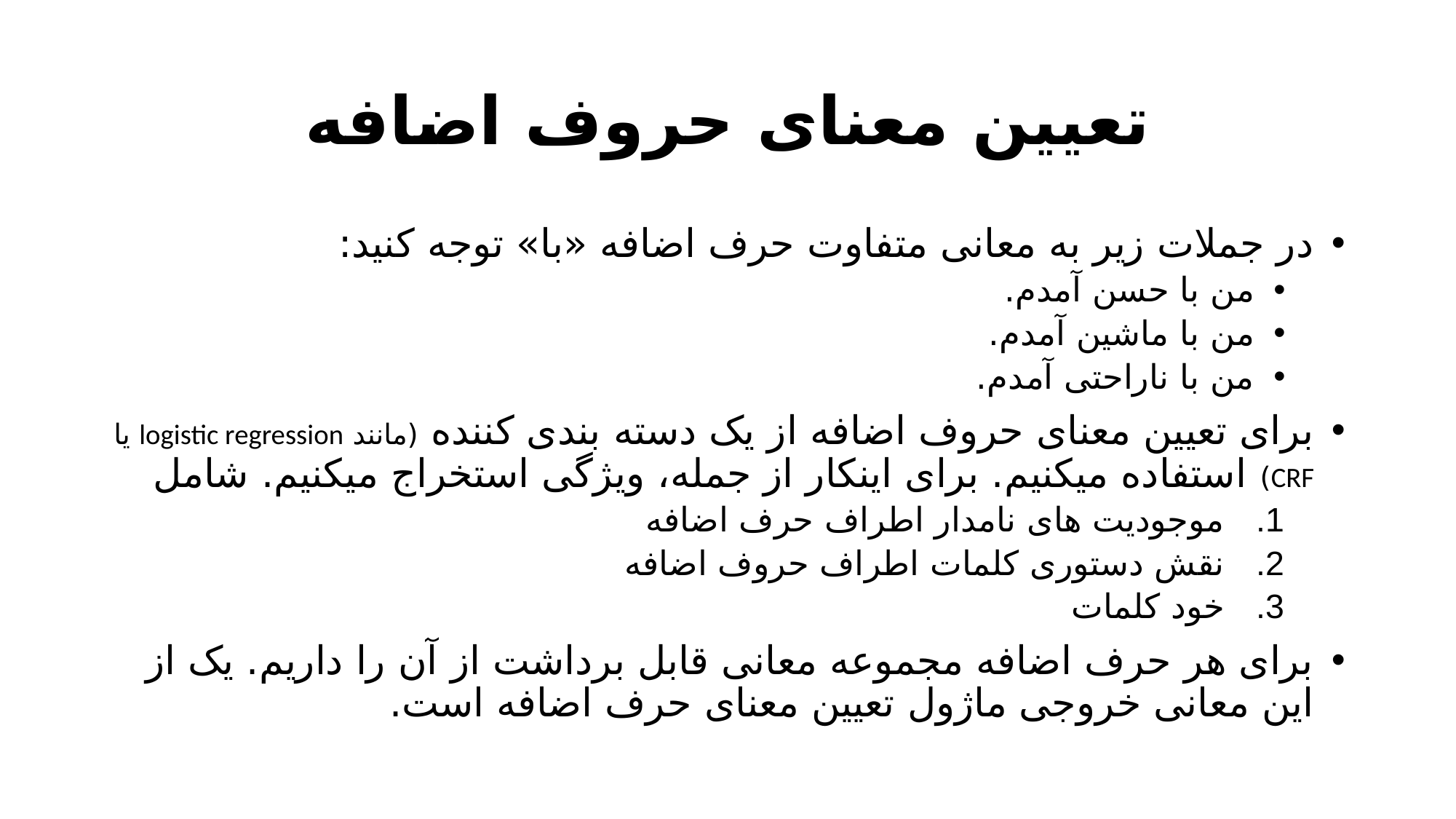

# تعیین معنای حروف اضافه
در جملات زیر به معانی متفاوت حرف اضافه «با» توجه کنید:
من با حسن آمدم.
من با ماشین آمدم.
من با ناراحتی آمدم.
برای تعیین معنای حروف اضافه از یک دسته بندی کننده (مانند logistic regression یا CRF) استفاده میکنیم. برای اینکار از جمله، ویژگی استخراج میکنیم. شامل
موجودیت های نامدار اطراف حرف اضافه
نقش دستوری کلمات اطراف حروف اضافه
خود کلمات
برای هر حرف اضافه مجموعه معانی قابل برداشت از آن را داریم. یک از این معانی خروجی ماژول تعیین معنای حرف اضافه است.